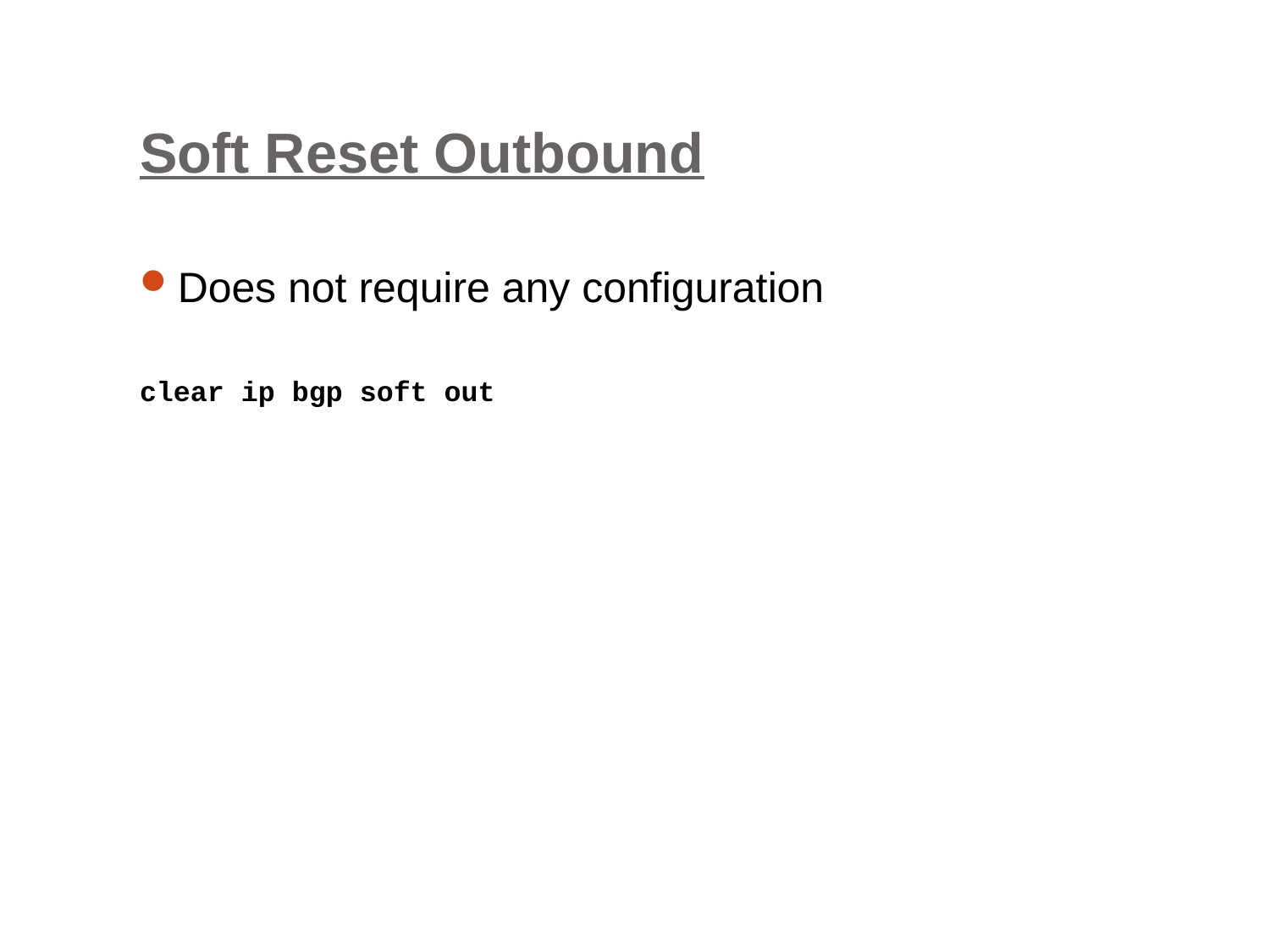

# Soft Reset Outbound

Does not require any configuration

clear ip bgp soft out